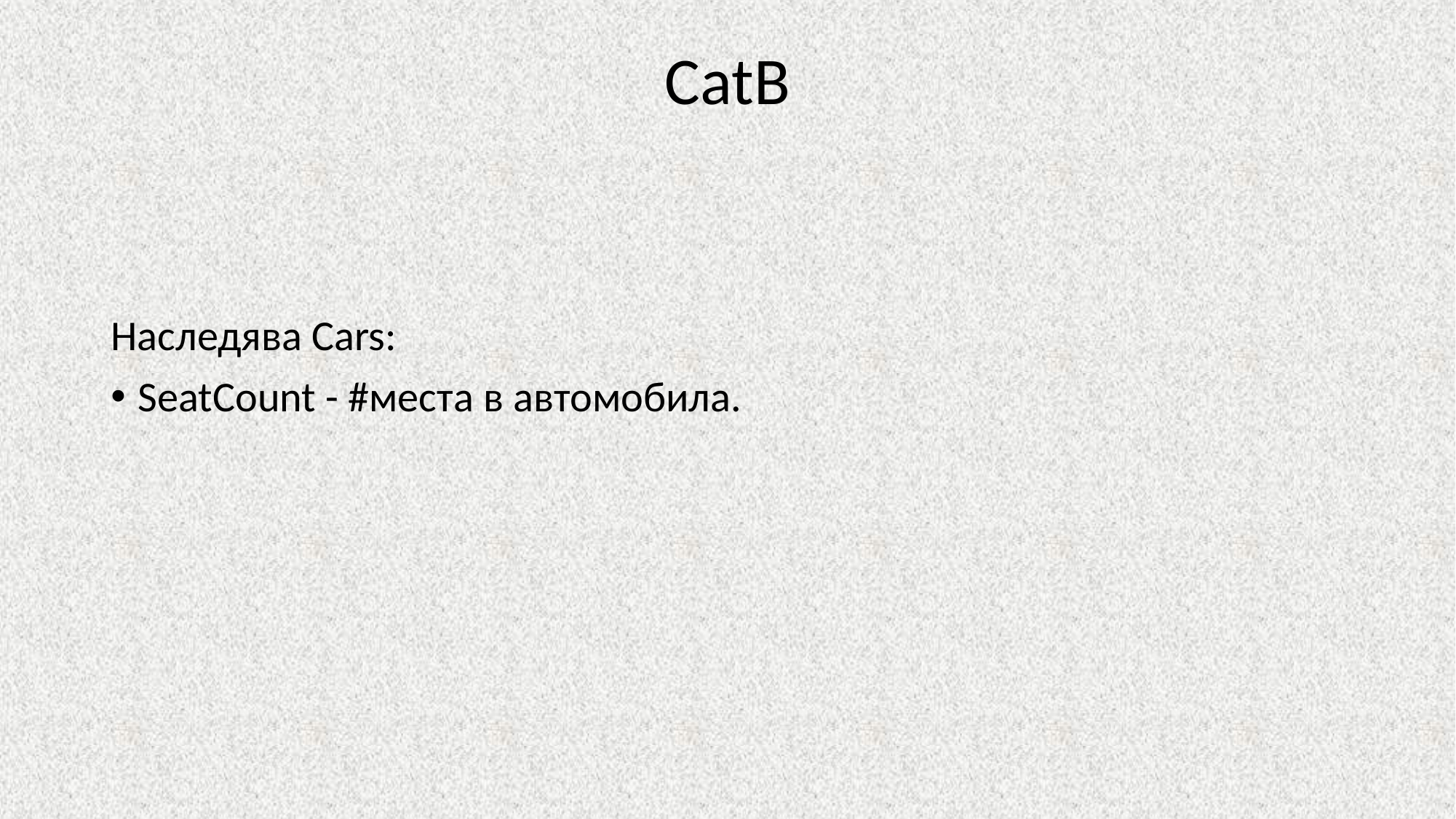

# CatB
Наследява Cars:
SeatCount - #места в автомобила.